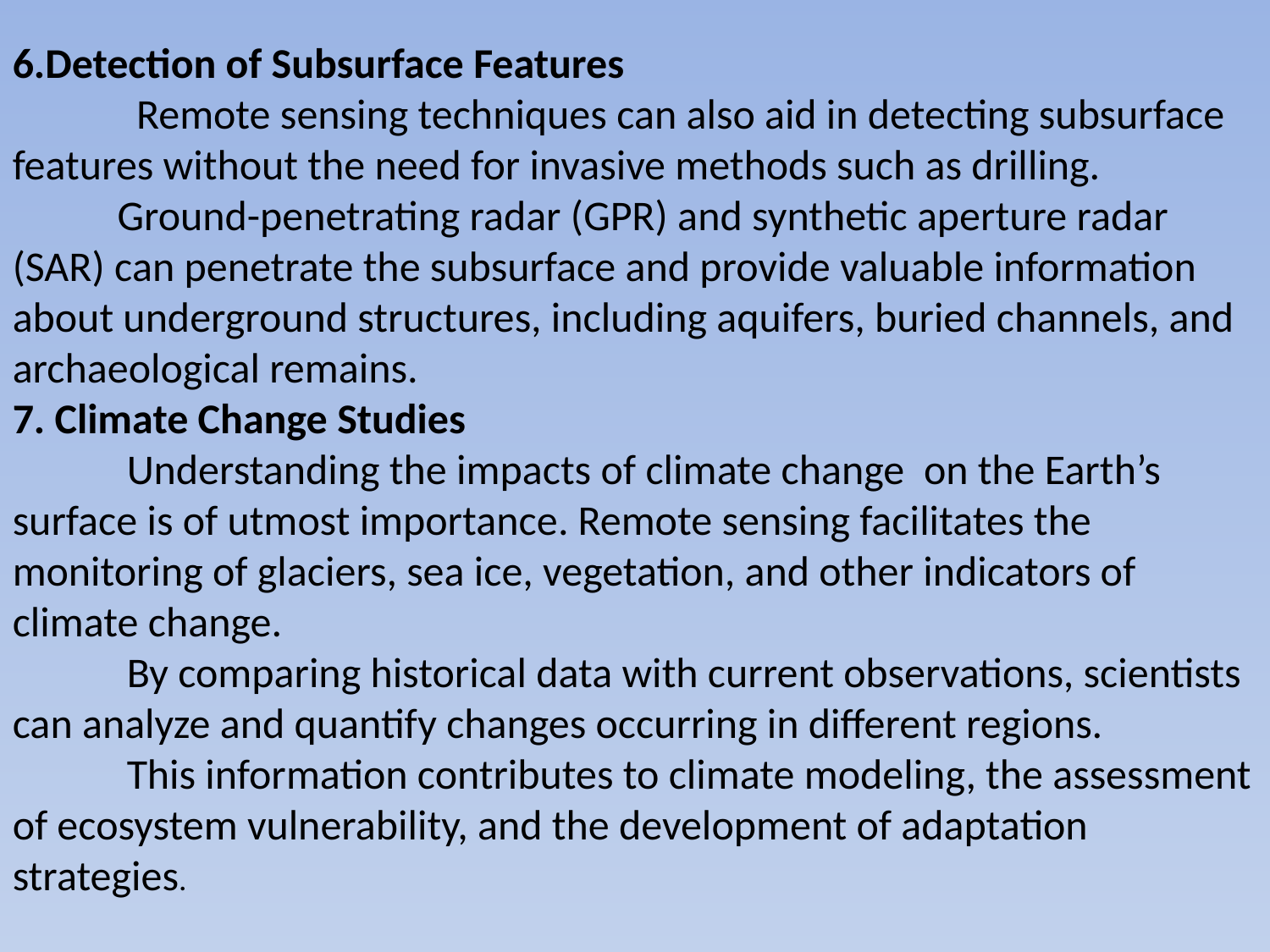

6.Detection of Subsurface Features
             Remote sensing techniques can also aid in detecting subsurface features without the need for invasive methods such as drilling.
           Ground-penetrating radar (GPR) and synthetic aperture radar (SAR) can penetrate the subsurface and provide valuable information about underground structures, including aquifers, buried channels, and archaeological remains.
7. Climate Change Studies
            Understanding the impacts of climate change  on the Earth’s surface is of utmost importance. Remote sensing facilitates the monitoring of glaciers, sea ice, vegetation, and other indicators of climate change.
            By comparing historical data with current observations, scientists can analyze and quantify changes occurring in different regions.
            This information contributes to climate modeling, the assessment of ecosystem vulnerability, and the development of adaptation strategies.